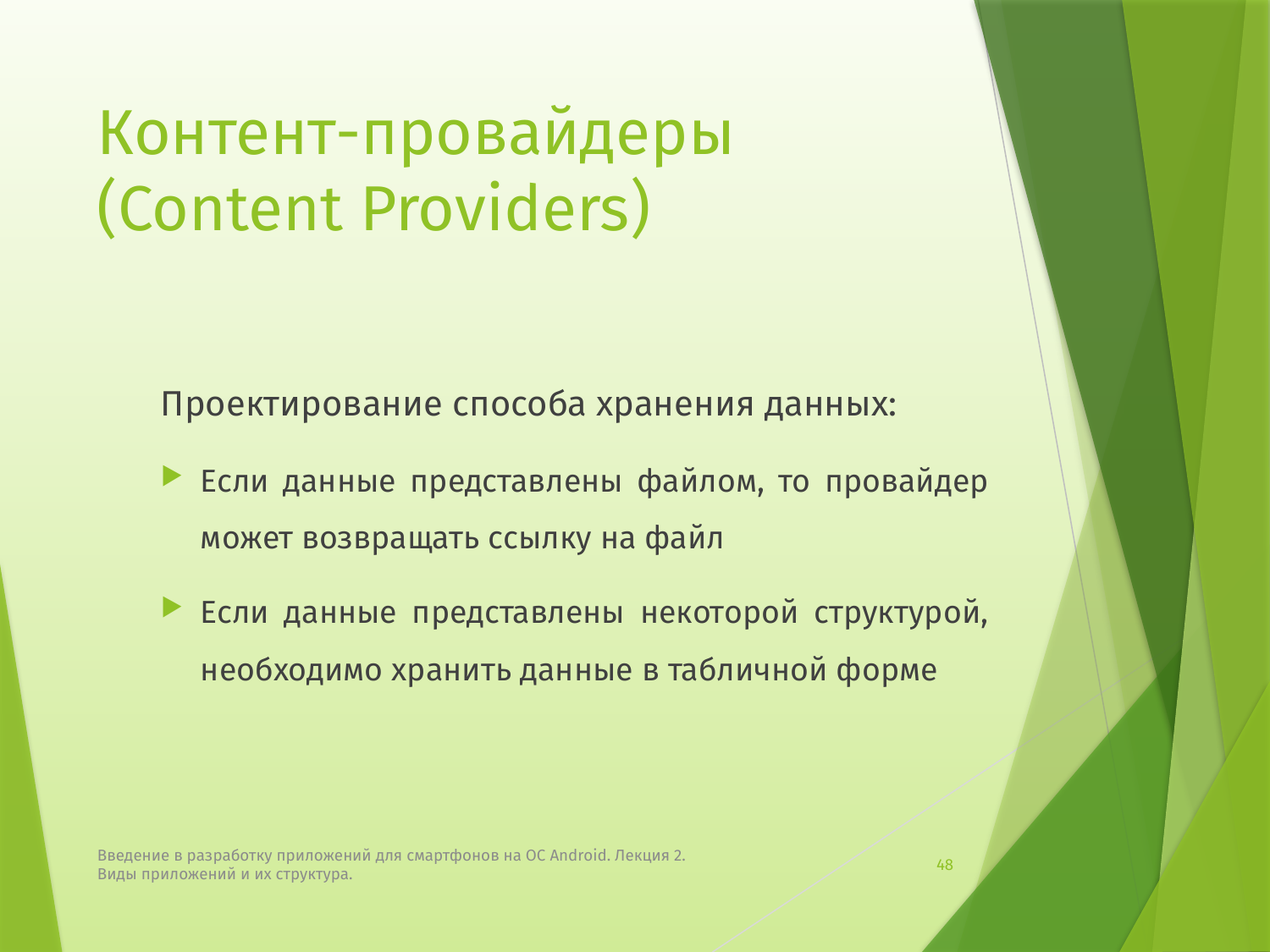

# Контент-провайдеры (Content Providers)
Проектирование способа хранения данных:
Если данные представлены файлом, то провайдер может возвращать ссылку на файл
Если данные представлены некоторой структурой, необходимо хранить данные в табличной форме
Введение в разработку приложений для смартфонов на ОС Android. Лекция 2. Виды приложений и их структура.
48